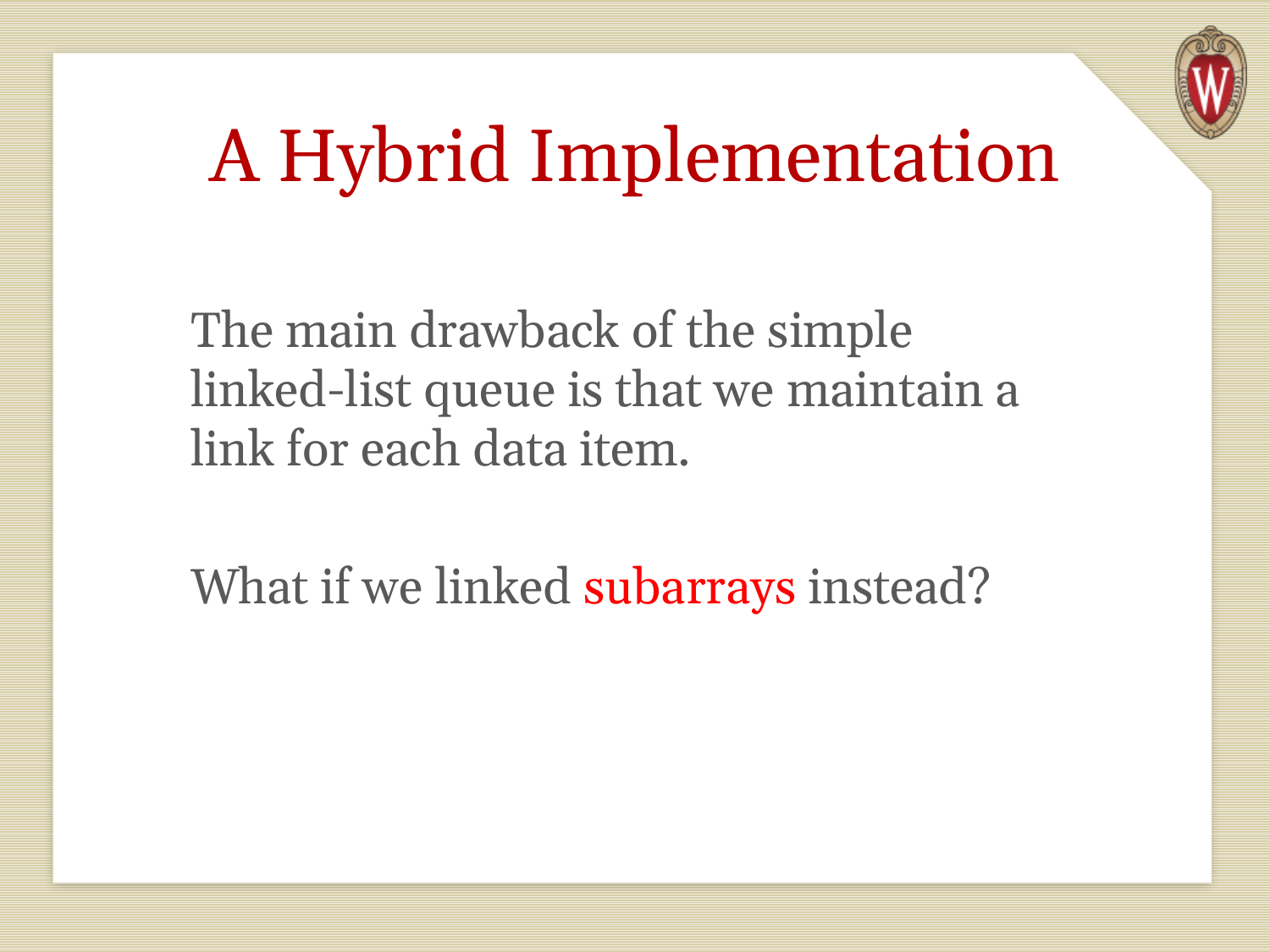

# A Hybrid Implementation
The main drawback of the simple linked-list queue is that we maintain a link for each data item.

What if we linked subarrays instead?